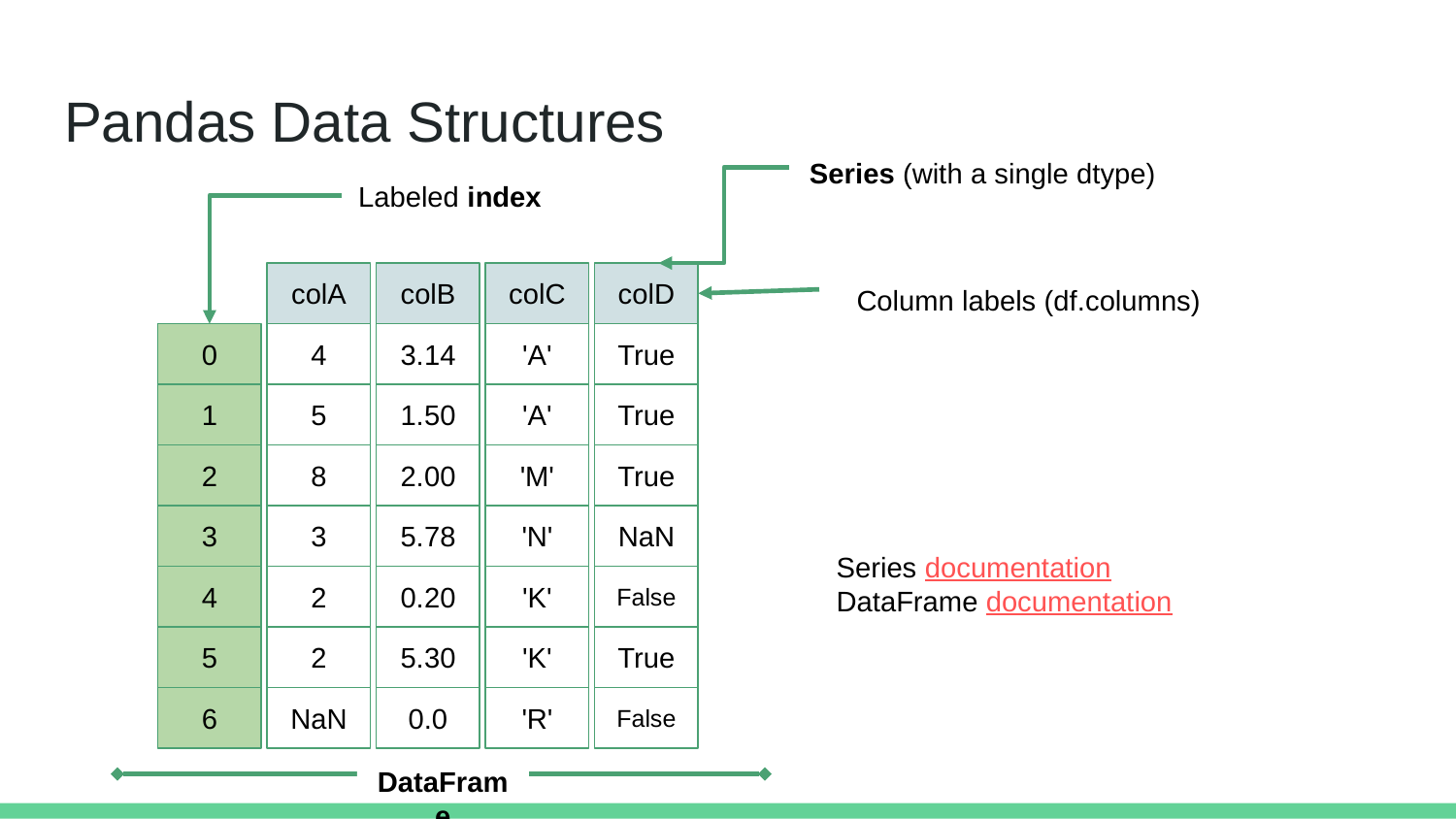

# Pandas Data Structures
Series (with a single dtype)
Labeled index
colA
colB
colC
colD
Column labels (df.columns)
0
4
3.14
'A'
True
1
5
1.50
'A'
True
2
8
2.00
'M'
True
3
3
5.78
'N'
NaN
Series documentation
DataFrame documentation
4
2
0.20
'K'
False
5
2
5.30
'K'
True
6
NaN
0.0
'R'
False
DataFrame